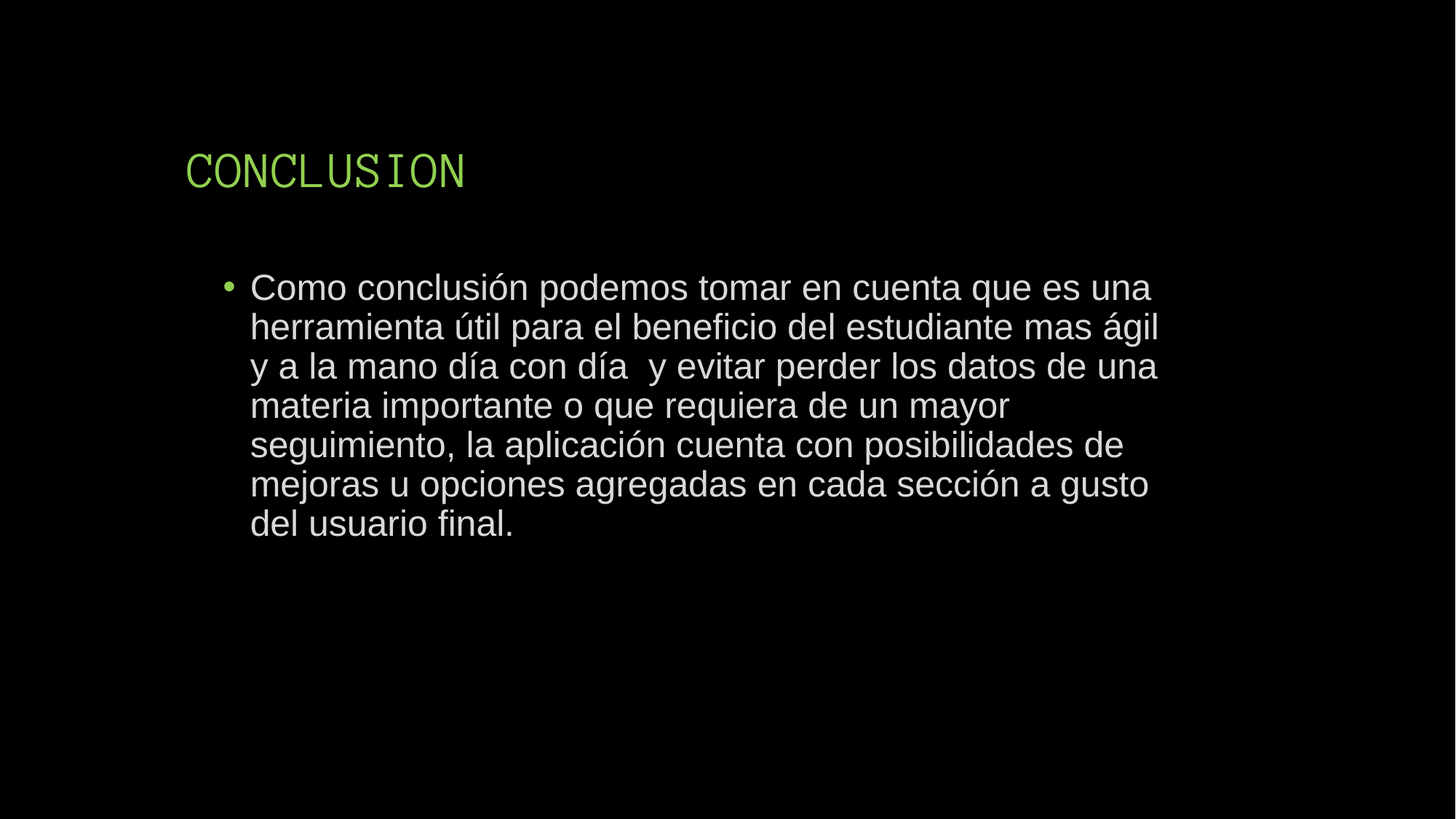

# CONCLUSION
Como conclusión podemos tomar en cuenta que es una herramienta útil para el beneficio del estudiante mas ágil y a la mano día con día  y evitar perder los datos de una materia importante o que requiera de un mayor seguimiento, la aplicación cuenta con posibilidades de mejoras u opciones agregadas en cada sección a gusto del usuario final.